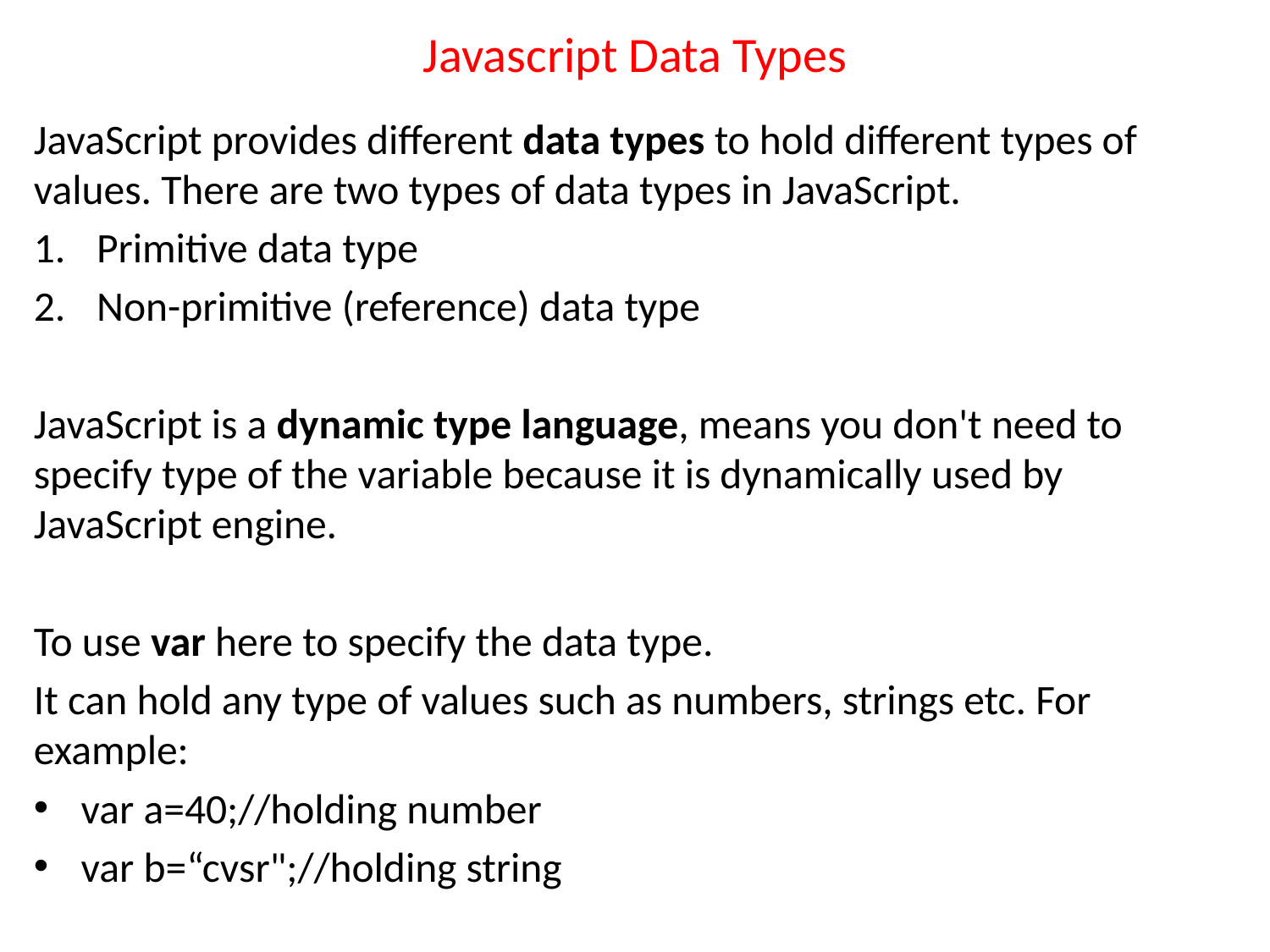

# Javascript Data Types
JavaScript provides different data types to hold different types of values. There are two types of data types in JavaScript.
Primitive data type
Non-primitive (reference) data type

JavaScript is a dynamic type language, means you don't need to specify type of the variable because it is dynamically used by JavaScript engine.

To use var here to specify the data type.
It can hold any type of values such as numbers, strings etc. For example:
var a=40;//holding number
var b=“cvsr";//holding string